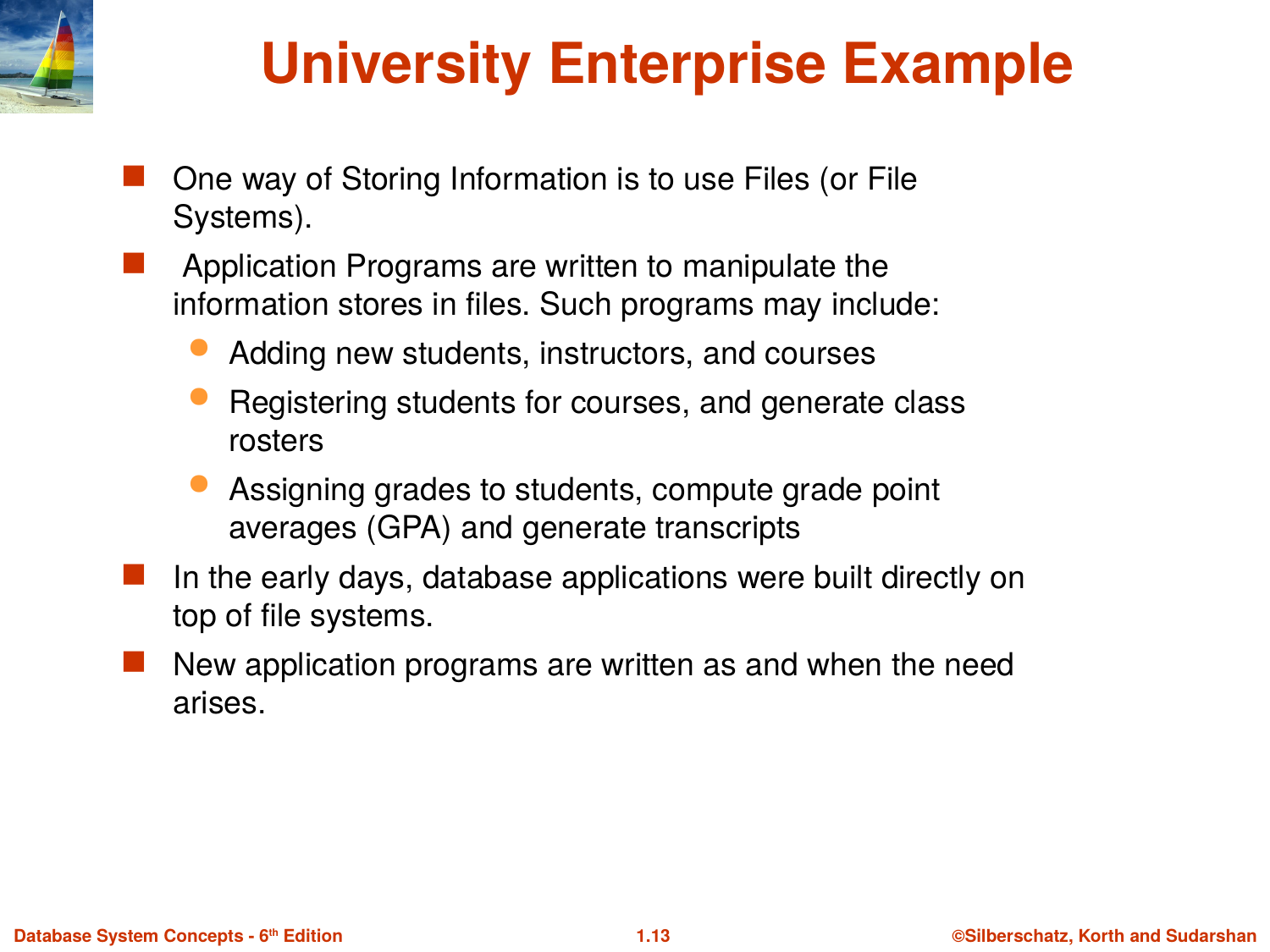

University Enterprise Example
One way of Storing Information is to use Files (or File Systems).
 Application Programs are written to manipulate the information stores in files. Such programs may include:
Adding new students, instructors, and courses
Registering students for courses, and generate class rosters
Assigning grades to students, compute grade point averages (GPA) and generate transcripts
In the early days, database applications were built directly on top of file systems.
New application programs are written as and when the need arises.